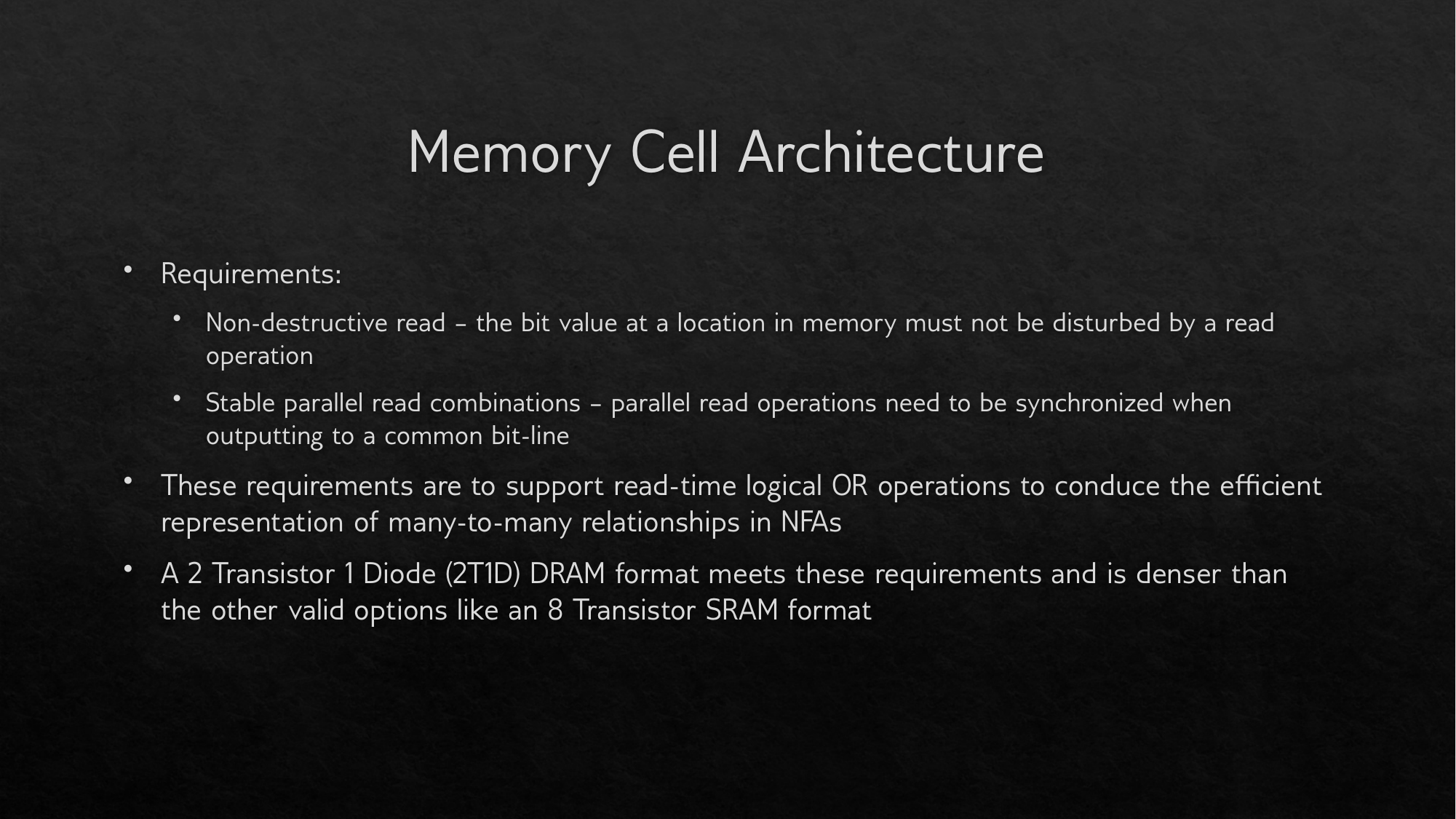

# Memory Cell Architecture
Requirements:
Non-destructive read – the bit value at a location in memory must not be disturbed by a read operation
Stable parallel read combinations – parallel read operations need to be synchronized when outputting to a common bit-line
These requirements are to support read-time logical OR operations to conduce the efficient representation of many-to-many relationships in NFAs
A 2 Transistor 1 Diode (2T1D) DRAM format meets these requirements and is denser than the other valid options like an 8 Transistor SRAM format